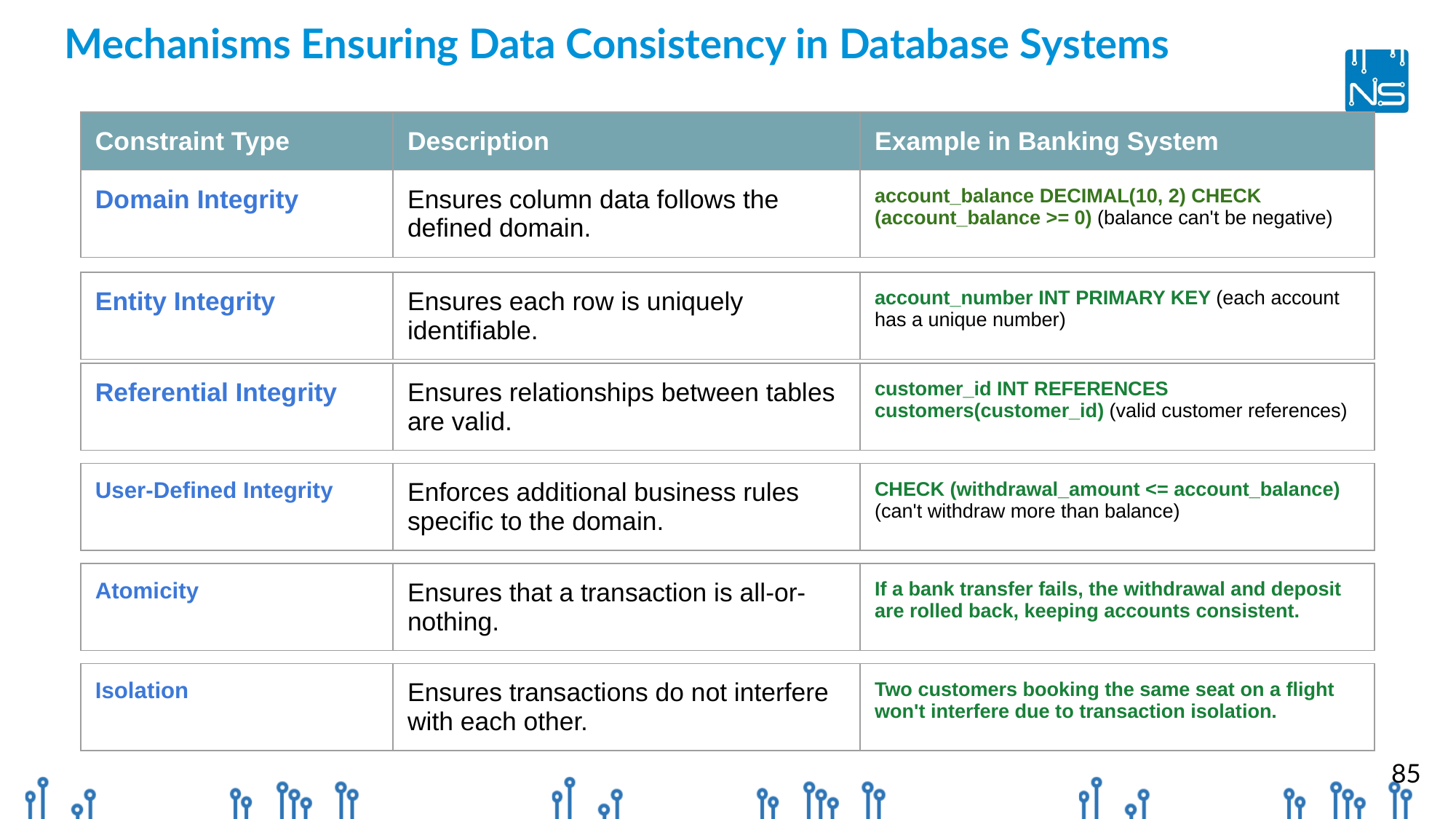

# Mechanisms Ensuring Data Consistency in Database Systems
| Constraint Type | Description | Example in Banking System |
| --- | --- | --- |
| Domain Integrity | Ensures column data follows the defined domain. | account\_balance DECIMAL(10, 2) CHECK (account\_balance >= 0) (balance can't be negative) |
| Entity Integrity | Ensures each row is uniquely identifiable. | account\_number INT PRIMARY KEY (each account has a unique number) |
| --- | --- | --- |
| Referential Integrity | Ensures relationships between tables are valid. | customer\_id INT REFERENCES customers(customer\_id) (valid customer references) |
| --- | --- | --- |
| User-Defined Integrity | Enforces additional business rules specific to the domain. | CHECK (withdrawal\_amount <= account\_balance) (can't withdraw more than balance) |
| --- | --- | --- |
| Atomicity | Ensures that a transaction is all-or-nothing. | If a bank transfer fails, the withdrawal and deposit are rolled back, keeping accounts consistent. |
| --- | --- | --- |
| Isolation | Ensures transactions do not interfere with each other. | Two customers booking the same seat on a flight won't interfere due to transaction isolation. |
| --- | --- | --- |
85